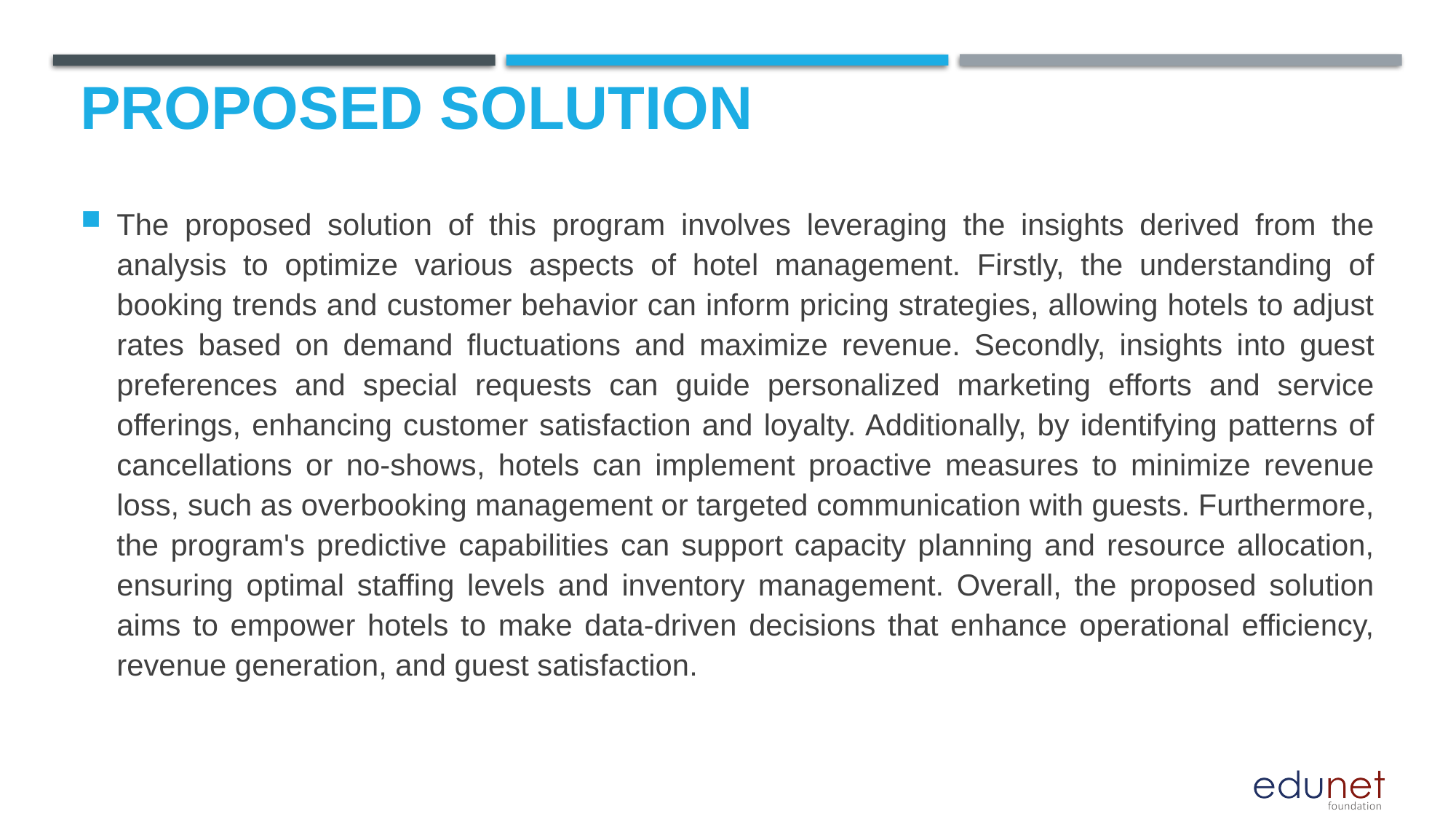

# Proposed Solution
The proposed solution of this program involves leveraging the insights derived from the analysis to optimize various aspects of hotel management. Firstly, the understanding of booking trends and customer behavior can inform pricing strategies, allowing hotels to adjust rates based on demand fluctuations and maximize revenue. Secondly, insights into guest preferences and special requests can guide personalized marketing efforts and service offerings, enhancing customer satisfaction and loyalty. Additionally, by identifying patterns of cancellations or no-shows, hotels can implement proactive measures to minimize revenue loss, such as overbooking management or targeted communication with guests. Furthermore, the program's predictive capabilities can support capacity planning and resource allocation, ensuring optimal staffing levels and inventory management. Overall, the proposed solution aims to empower hotels to make data-driven decisions that enhance operational efficiency, revenue generation, and guest satisfaction.